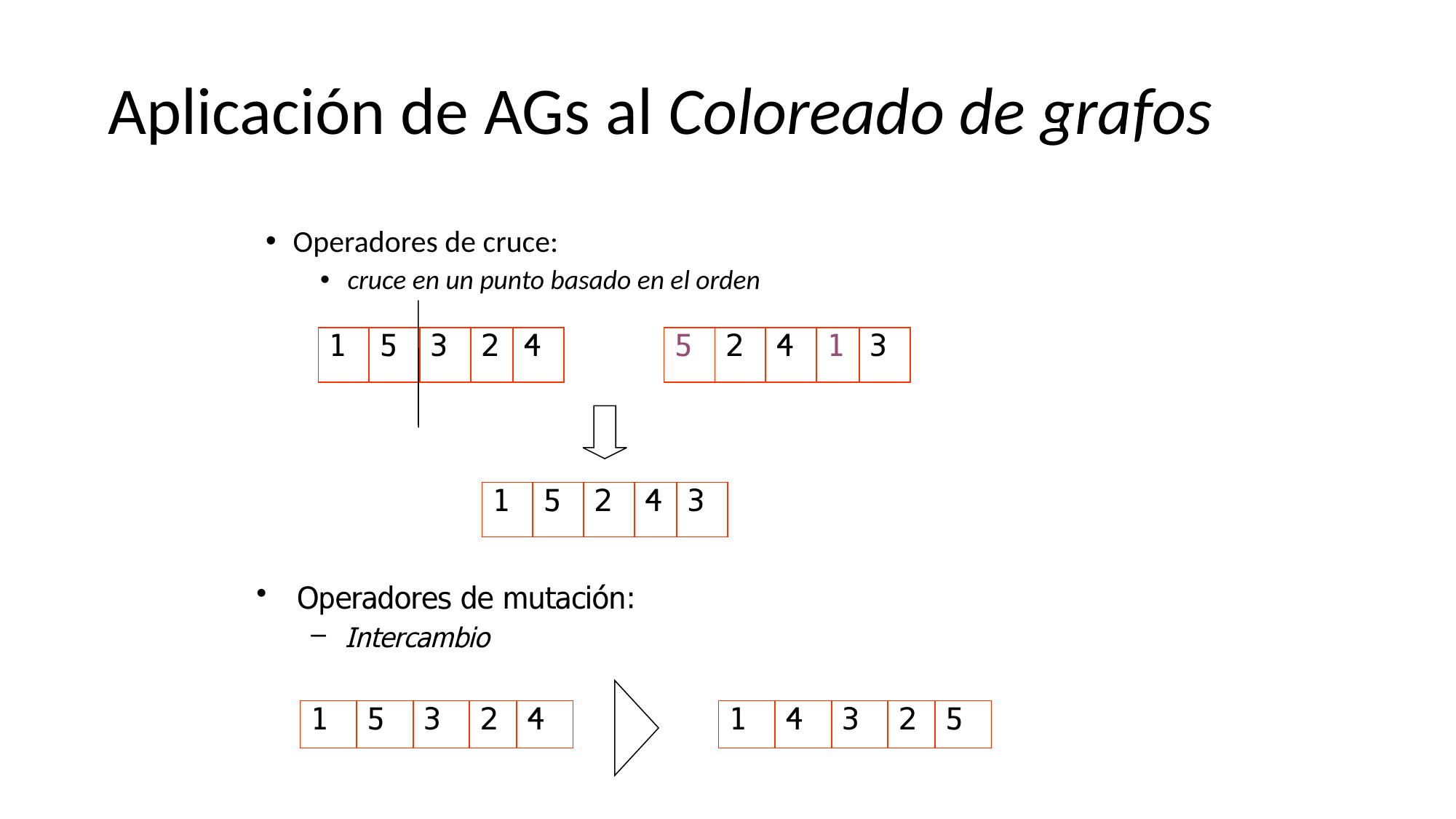

# Aplicación de AGs al Coloreado de grafos
Operadores de cruce:
cruce en un punto basado en el orden

| 1 | 5 | 3 | 2 | 4 |
| --- | --- | --- | --- | --- |
| 5 | 2 | 4 | 1 | 3 |
| --- | --- | --- | --- | --- |

| 1 | 5 | 2 | 4 | 3 |
| --- | --- | --- | --- | --- |
Operadores de mutación:
Intercambio

| 1 | 5 | 3 | 2 | 4 |
| --- | --- | --- | --- | --- |
| 1 | 4 | 3 | 2 | 5 |
| --- | --- | --- | --- | --- |